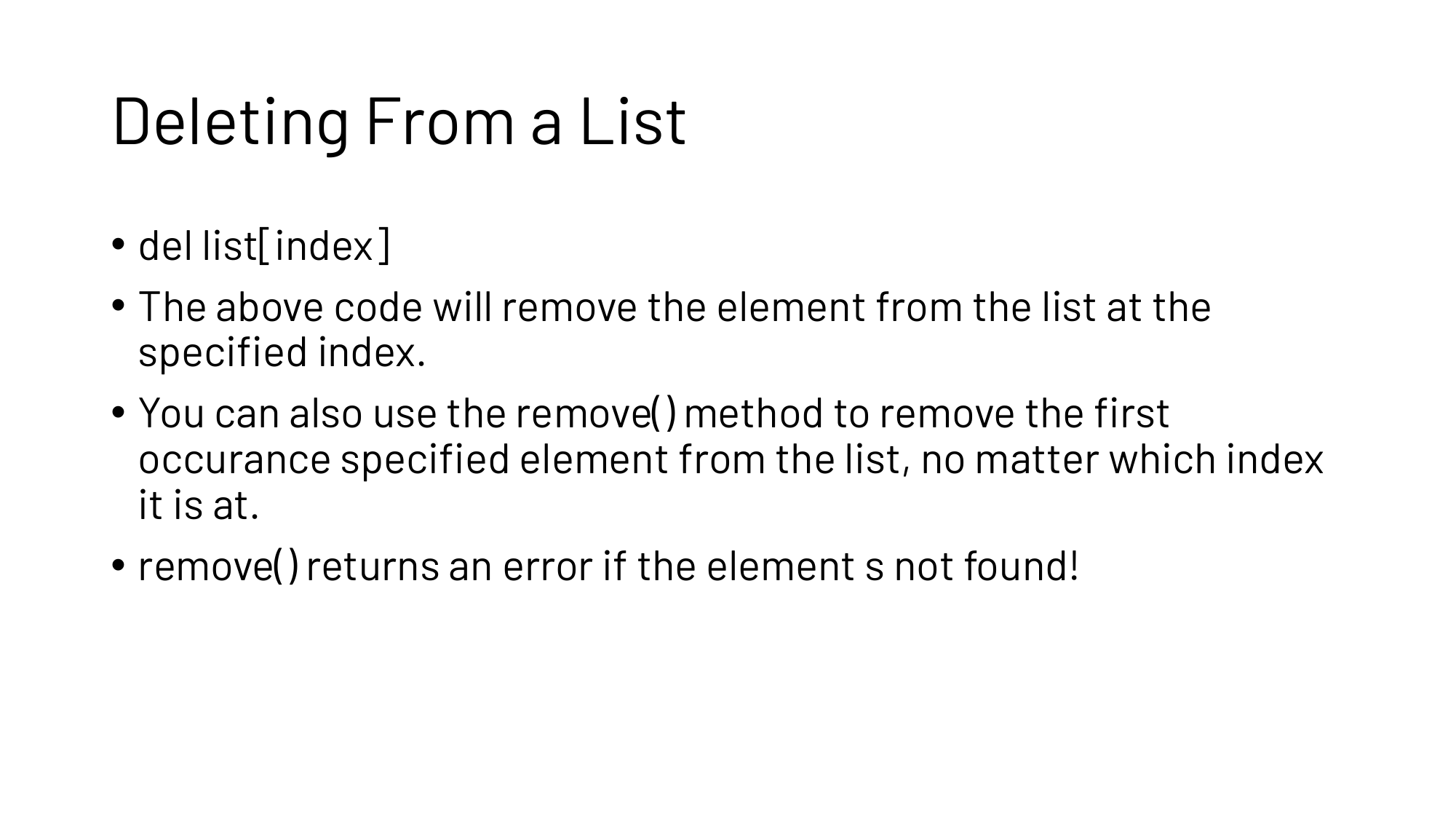

# Deleting From a List
del list[index]
The above code will remove the element from the list at the specified index.
You can also use the remove() method to remove the first occurance specified element from the list, no matter which index it is at.
remove() returns an error if the element s not found!